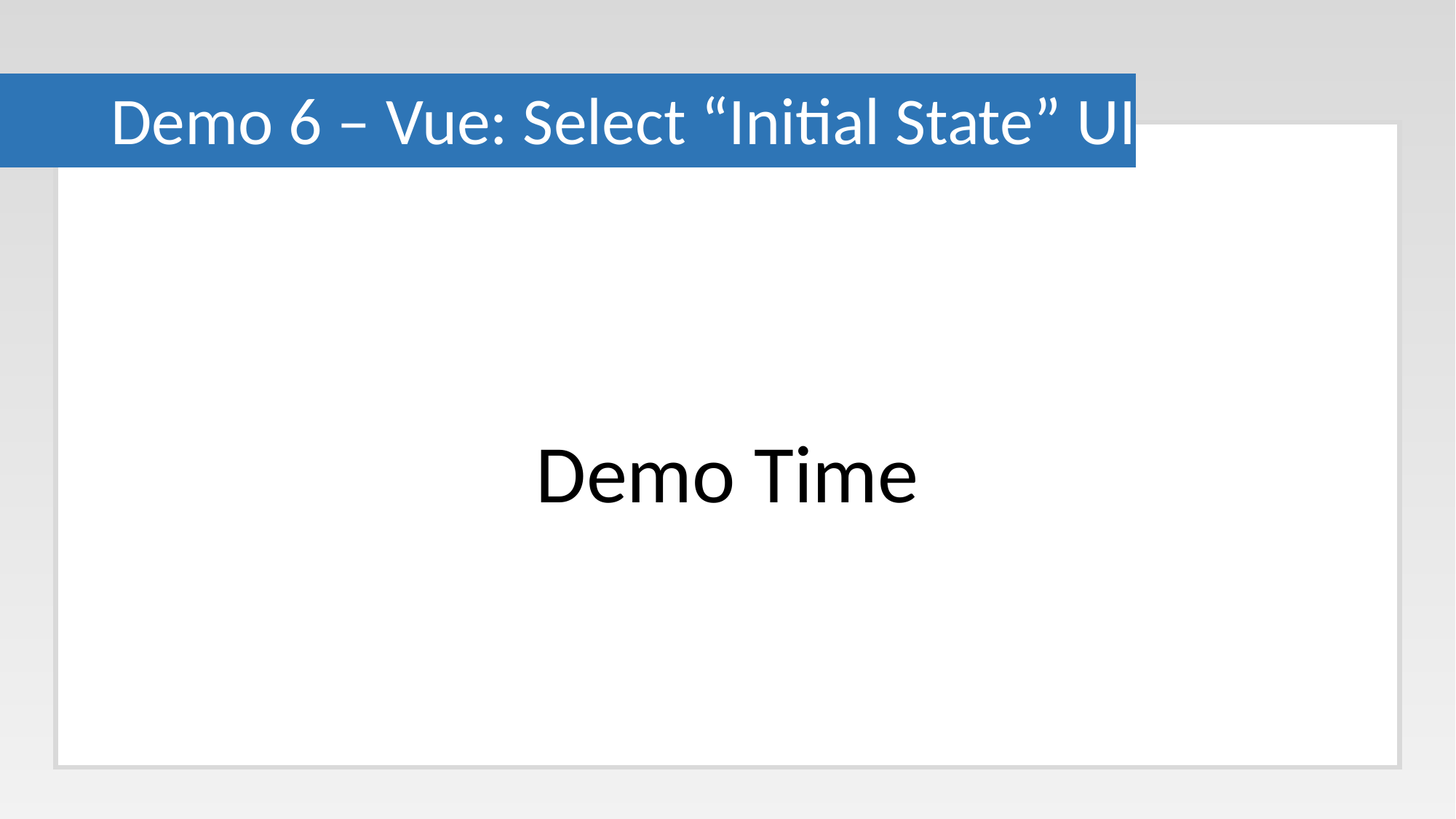

# Demo 6 – Vue: Select “Initial State” UI

Demo Time